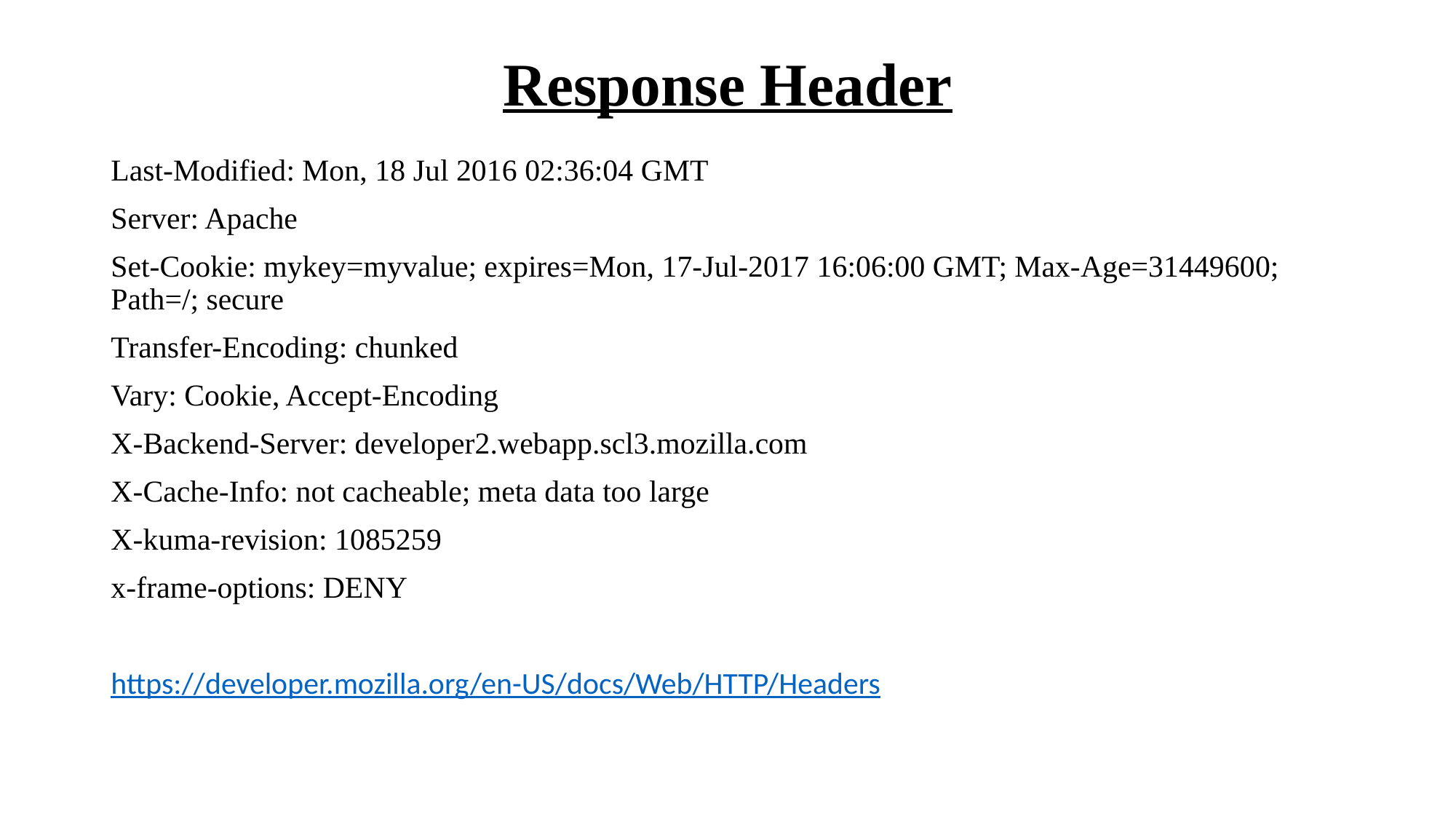

# Response Header
Last-Modified: Mon, 18 Jul 2016 02:36:04 GMT
Server: Apache
Set-Cookie: mykey=myvalue; expires=Mon, 17-Jul-2017 16:06:00 GMT; Max-Age=31449600; Path=/; secure
Transfer-Encoding: chunked
Vary: Cookie, Accept-Encoding
X-Backend-Server: developer2.webapp.scl3.mozilla.com
X-Cache-Info: not cacheable; meta data too large
X-kuma-revision: 1085259
x-frame-options: DENY

https://developer.mozilla.org/en-US/docs/Web/HTTP/Headers